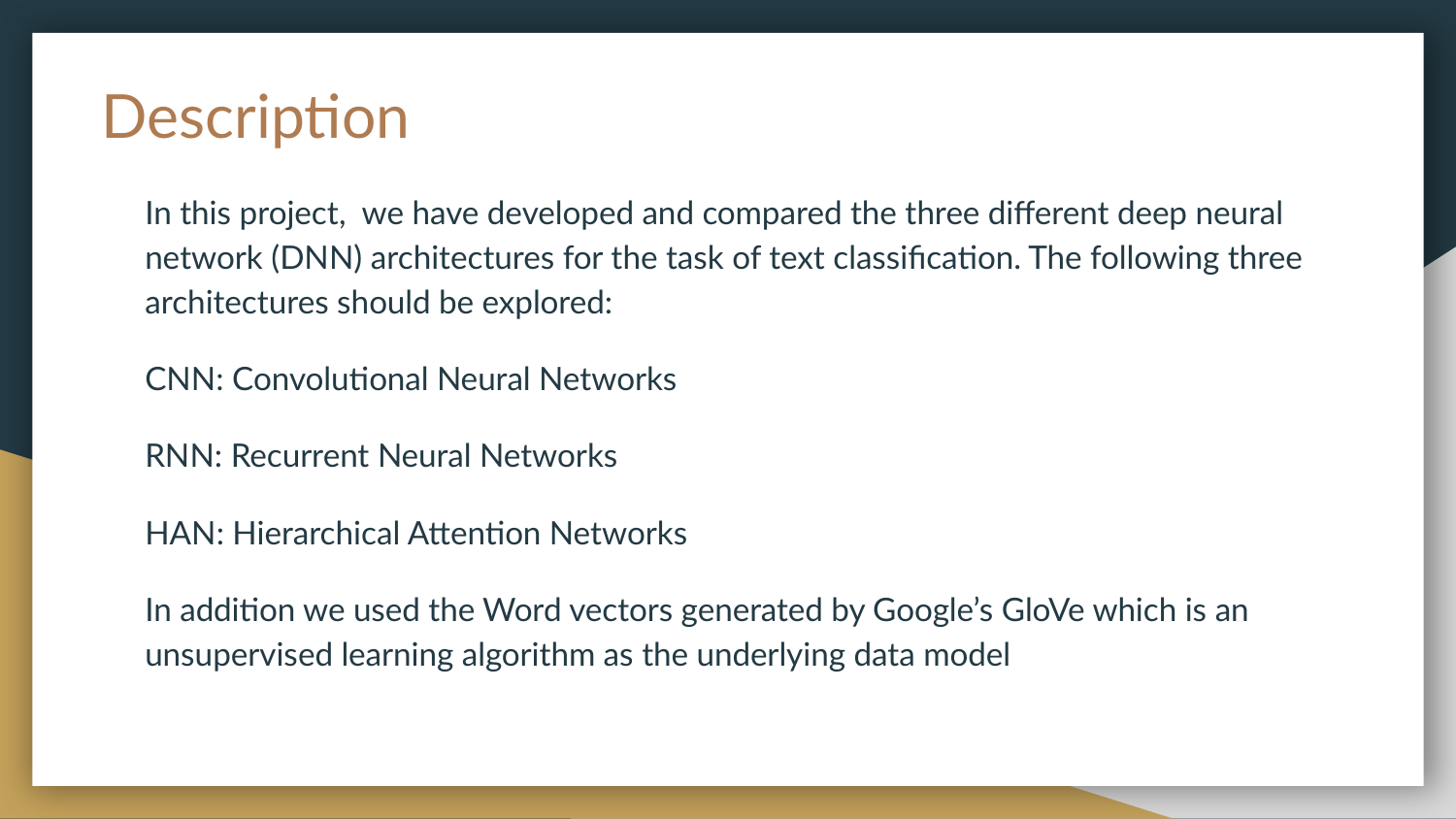

# Description
In this project,  we have developed and compared the three different deep neural network (DNN) architectures for the task of text classification. The following three architectures should be explored:
CNN: Convolutional Neural Networks
RNN: Recurrent Neural Networks
HAN: Hierarchical Attention Networks
In addition we used the Word vectors generated by Google’s GloVe which is an unsupervised learning algorithm as the underlying data model